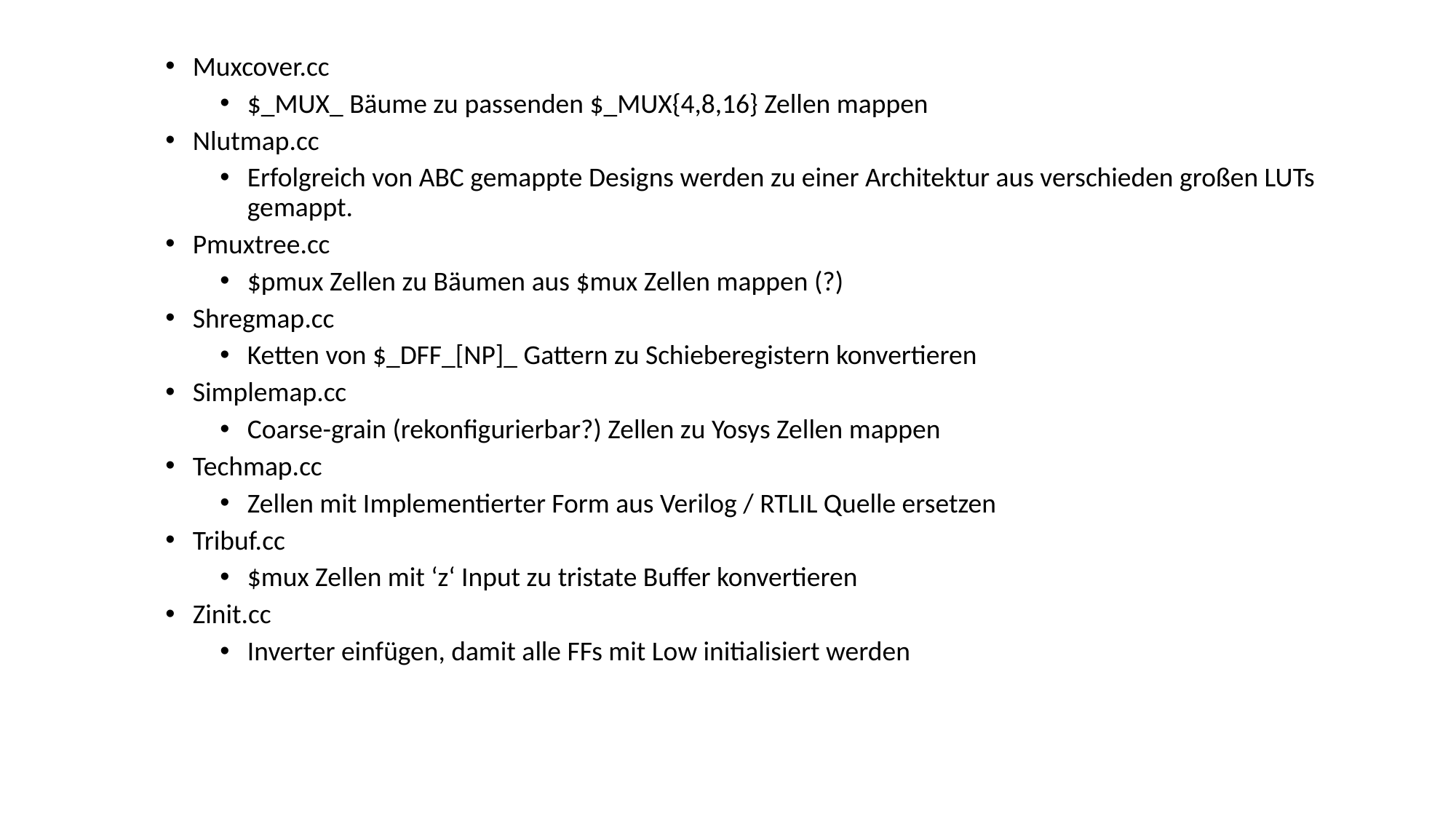

Muxcover.cc
$_MUX_ Bäume zu passenden $_MUX{4,8,16} Zellen mappen
Nlutmap.cc
Erfolgreich von ABC gemappte Designs werden zu einer Architektur aus verschieden großen LUTs gemappt.
Pmuxtree.cc
$pmux Zellen zu Bäumen aus $mux Zellen mappen (?)
Shregmap.cc
Ketten von $_DFF_[NP]_ Gattern zu Schieberegistern konvertieren
Simplemap.cc
Coarse-grain (rekonfigurierbar?) Zellen zu Yosys Zellen mappen
Techmap.cc
Zellen mit Implementierter Form aus Verilog / RTLIL Quelle ersetzen
Tribuf.cc
$mux Zellen mit ‘z‘ Input zu tristate Buffer konvertieren
Zinit.cc
Inverter einfügen, damit alle FFs mit Low initialisiert werden